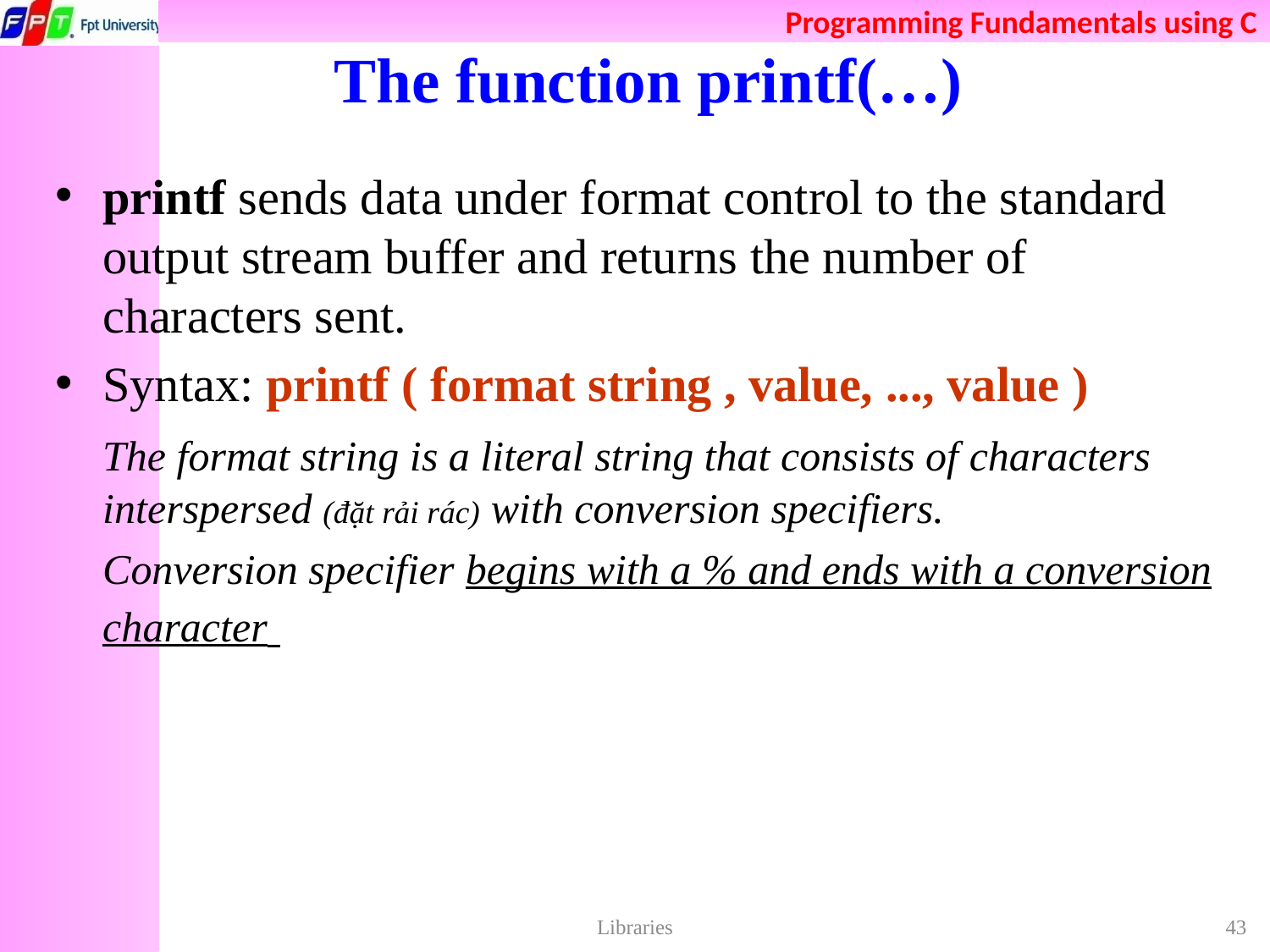

# The function printf(…)
printf sends data under format control to the standard output stream buffer and returns the number of characters sent.
Syntax: printf ( format string , value, ..., value )
	The format string is a literal string that consists of characters interspersed (đặt rải rác) with conversion specifiers.
	Conversion specifier begins with a % and ends with a conversion character
Libraries
43